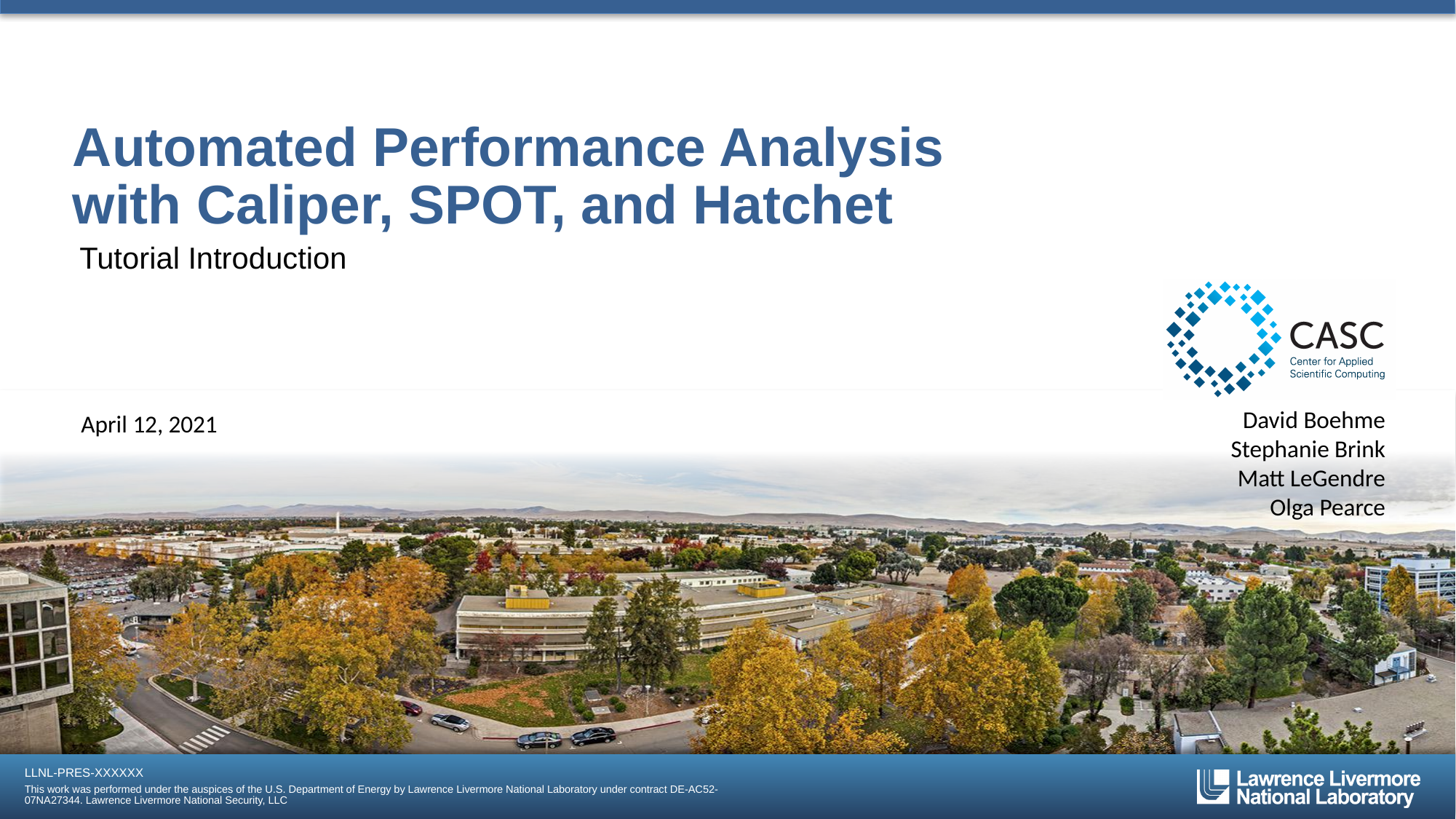

# Automated Performance Analysis with Caliper, SPOT, and Hatchet
Tutorial Introduction
April 12, 2021
David Boehme
Stephanie Brink
Matt LeGendre
Olga Pearce